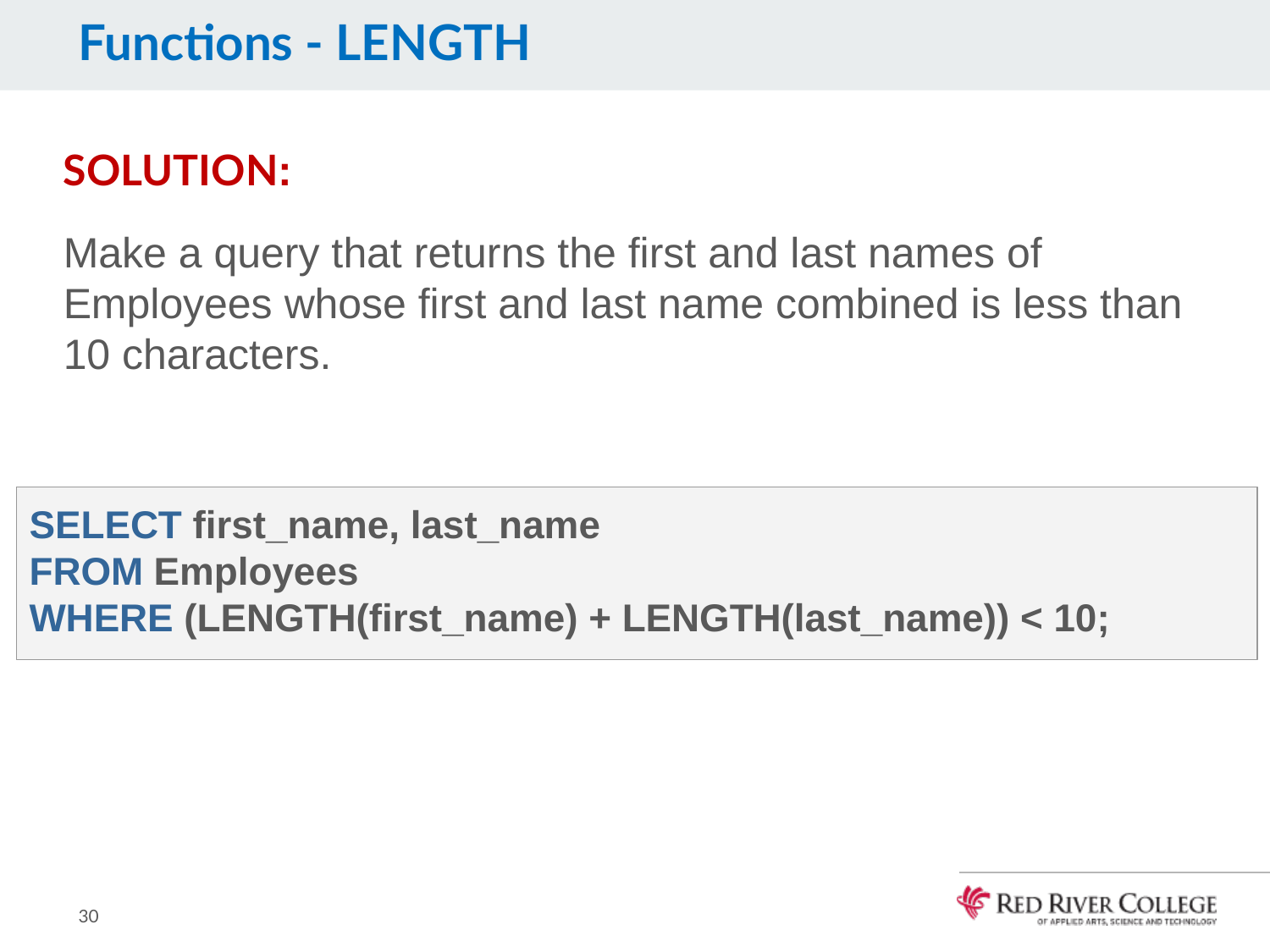

# Functions - LENGTH
SOLUTION:
Make a query that returns the first and last names of Employees whose first and last name combined is less than 10 characters.
SELECT first_name, last_name
FROM Employees
WHERE (LENGTH(first_name) + LENGTH(last_name)) < 10;
30